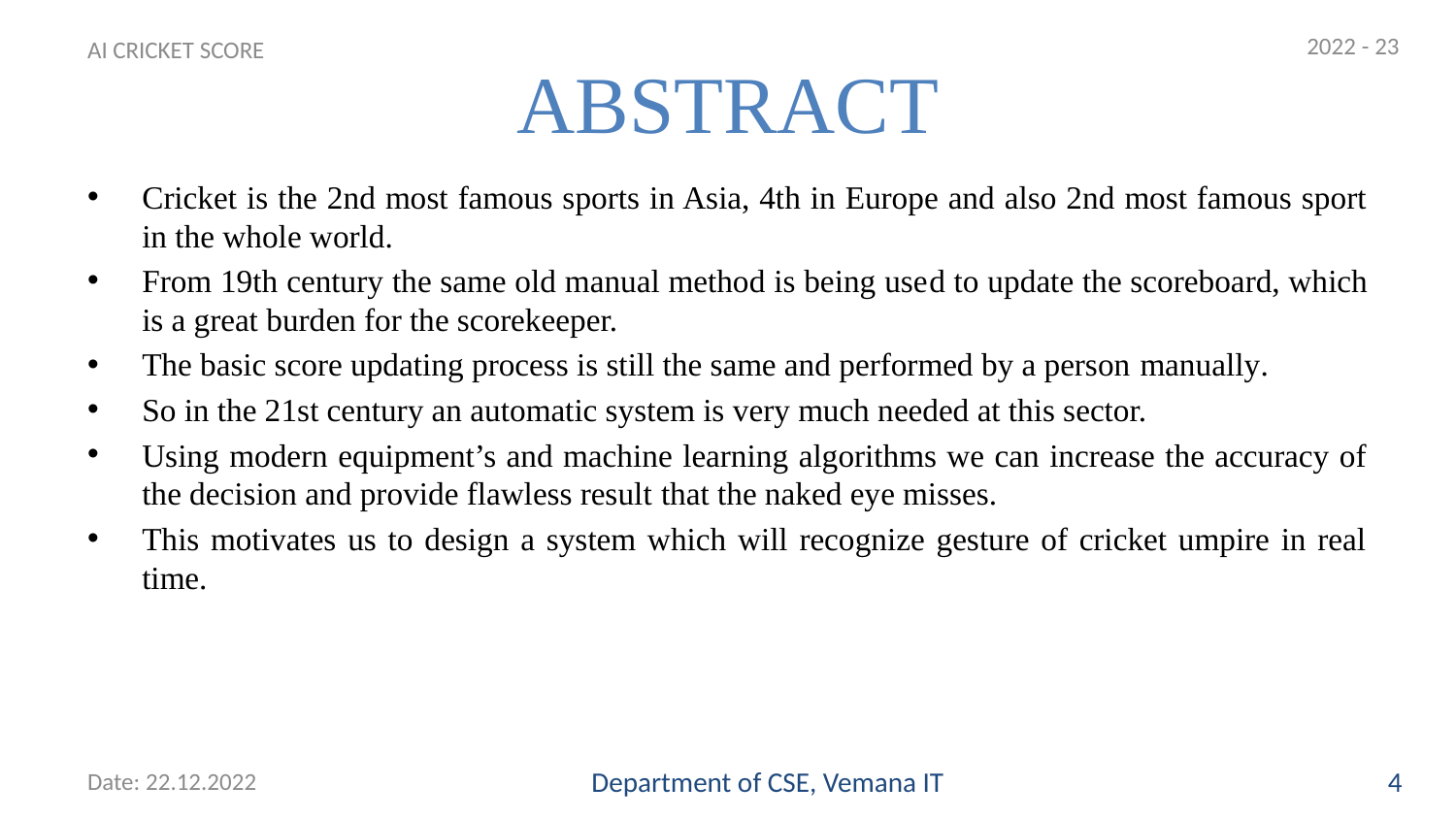

2022 - 23
# ABSTRACT
AI CRICKET SCORE
Cricket is the 2nd most famous sports in Asia, 4th in Europe and also 2nd most famous sport in the whole world.
From 19th century the same old manual method is being used to update the scoreboard, which is a great burden for the scorekeeper.
The basic score updating process is still the same and performed by a person manually.
So in the 21st century an automatic system is very much needed at this sector.
Using modern equipment’s and machine learning algorithms we can increase the accuracy of the decision and provide flawless result that the naked eye misses.
This motivates us to design a system which will recognize gesture of cricket umpire in real time.
Date: 22.12.2022
Department of CSE, Vemana IT
4